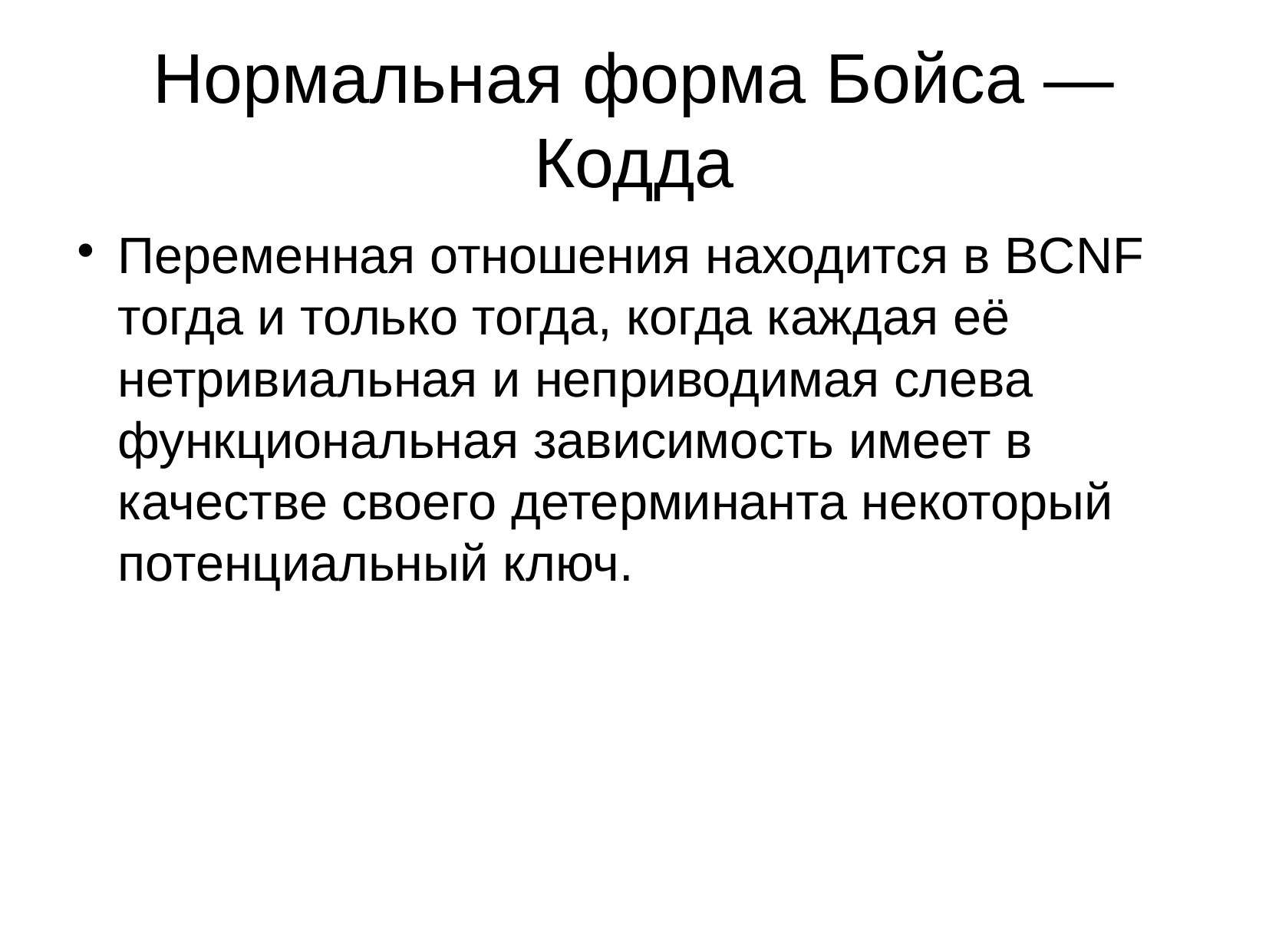

Нормальная форма Бойса — Кодда
Переменная отношения находится в BCNF тогда и только тогда, когда каждая её нетривиальная и неприводимая слева функциональная зависимость имеет в качестве своего детерминанта некоторый потенциальный ключ.